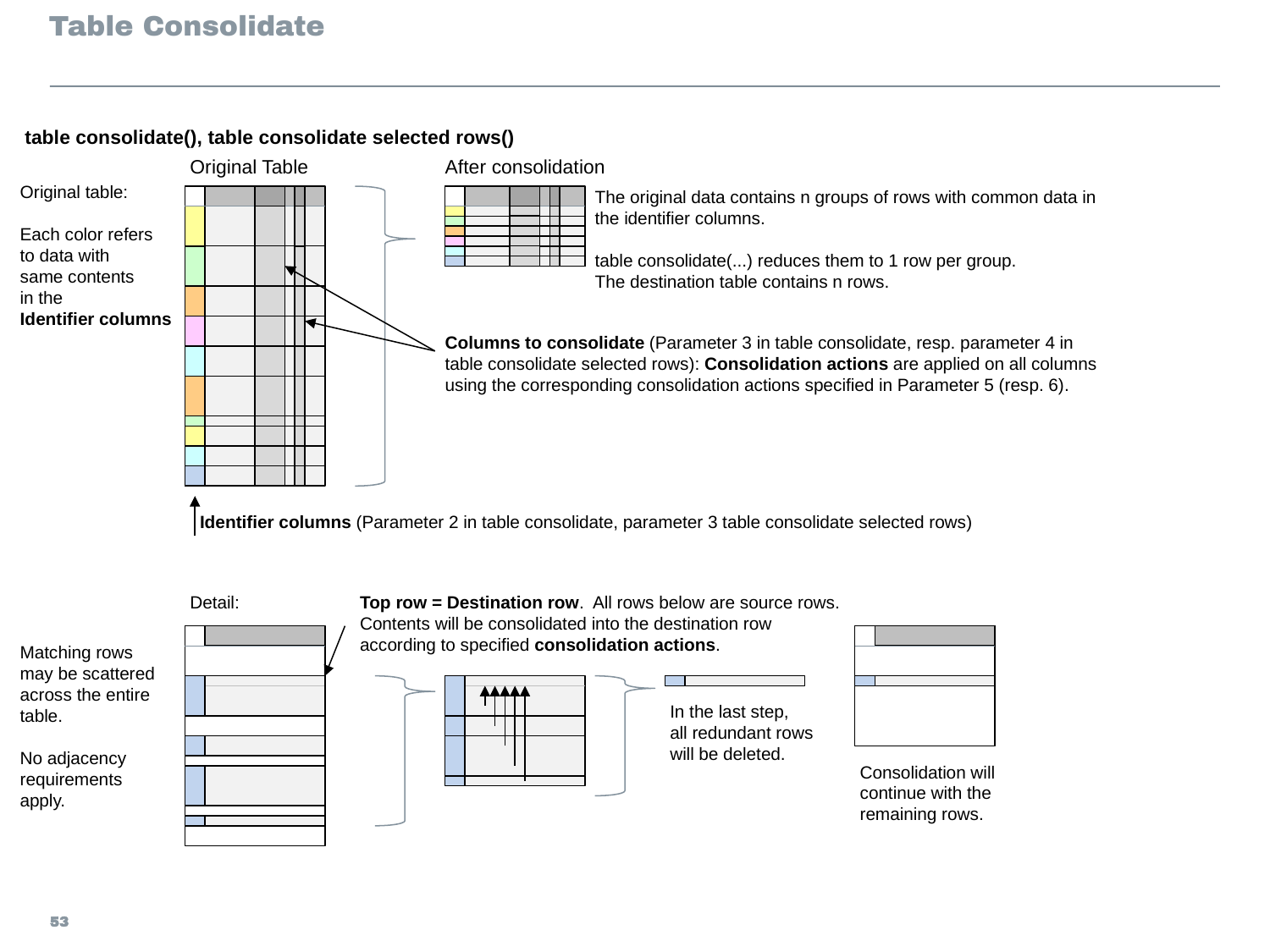

# Table Consolidate
table consolidate(), table consolidate selected rows()
After consolidation
Original Table
Original table:

Each color refers
to data with
same contents
in the
Identifier columns
The original data contains n groups of rows with common data in
the identifier columns.

table consolidate(...) reduces them to 1 row per group.
The destination table contains n rows.

Columns to consolidate (Parameter 3 in table consolidate, resp. parameter 4 in
table consolidate selected rows): Consolidation actions are applied on all columns
using the corresponding consolidation actions specified in Parameter 5 (resp. 6).

Identifier columns (Parameter 2 in table consolidate, parameter 3 table consolidate selected rows)
Detail:
Top row = Destination row.  All rows below are source rows.
Contents will be consolidated into the destination row
according to specified consolidation actions.

Matching rows
may be scattered
across the entire
table.

No adjacency
requirements
apply.

In the last step,
all redundant rows
will be deleted.

Consolidation will
continue with the
remaining rows.

Combining rows:
See above.

Only he columns which exist
in the destination table
only (+ identifier columns)
will be kept.